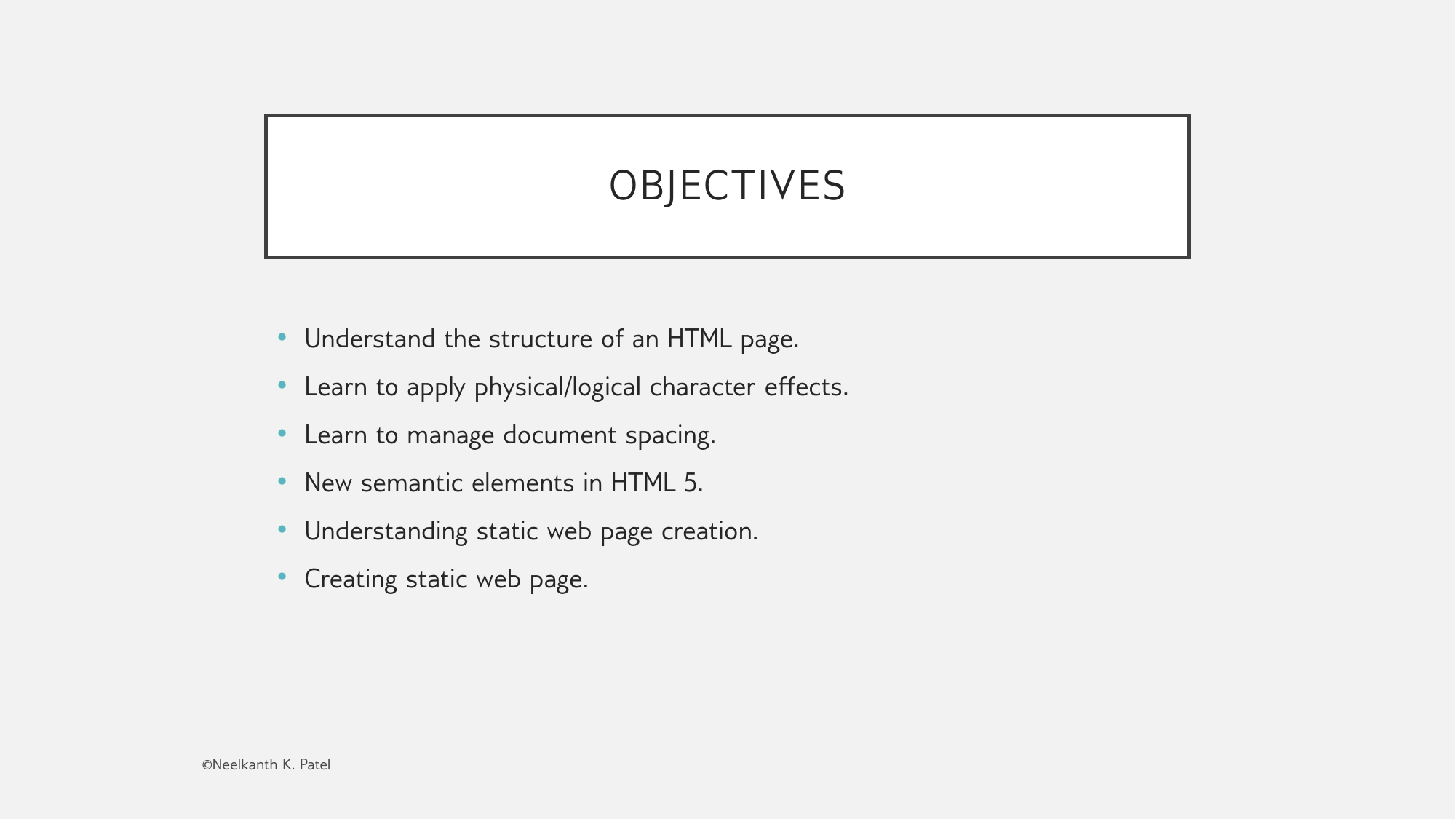

# Objectives
Understand the structure of an HTML page.
Learn to apply physical/logical character effects.
Learn to manage document spacing.
New semantic elements in HTML 5.
Understanding static web page creation.
Creating static web page.
©Neelkanth K. Patel